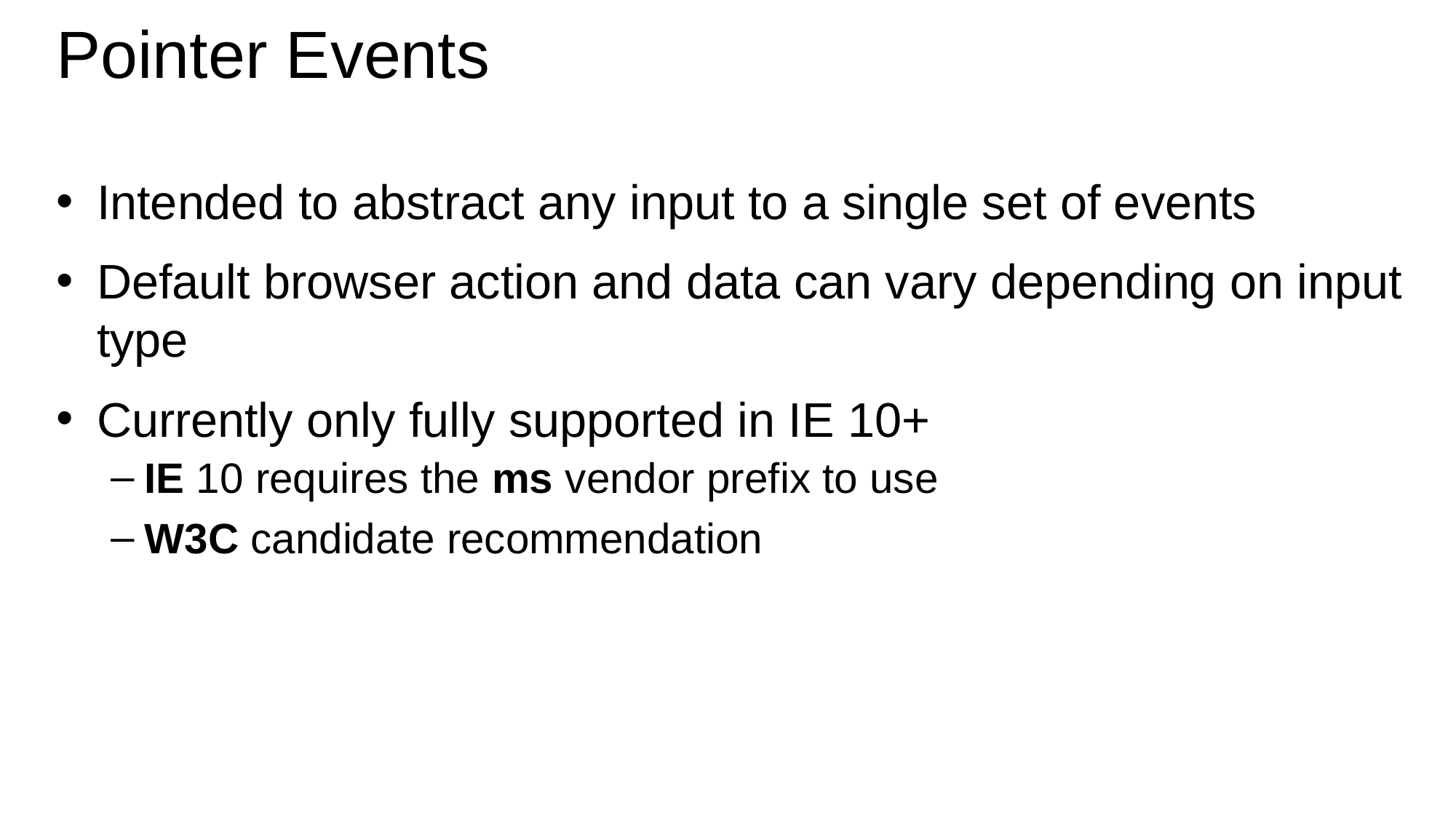

# Pointer Events
Intended to abstract any input to a single set of events
Default browser action and data can vary depending on input type
Currently only fully supported in IE 10+
IE 10 requires the ms vendor prefix to use
W3C candidate recommendation